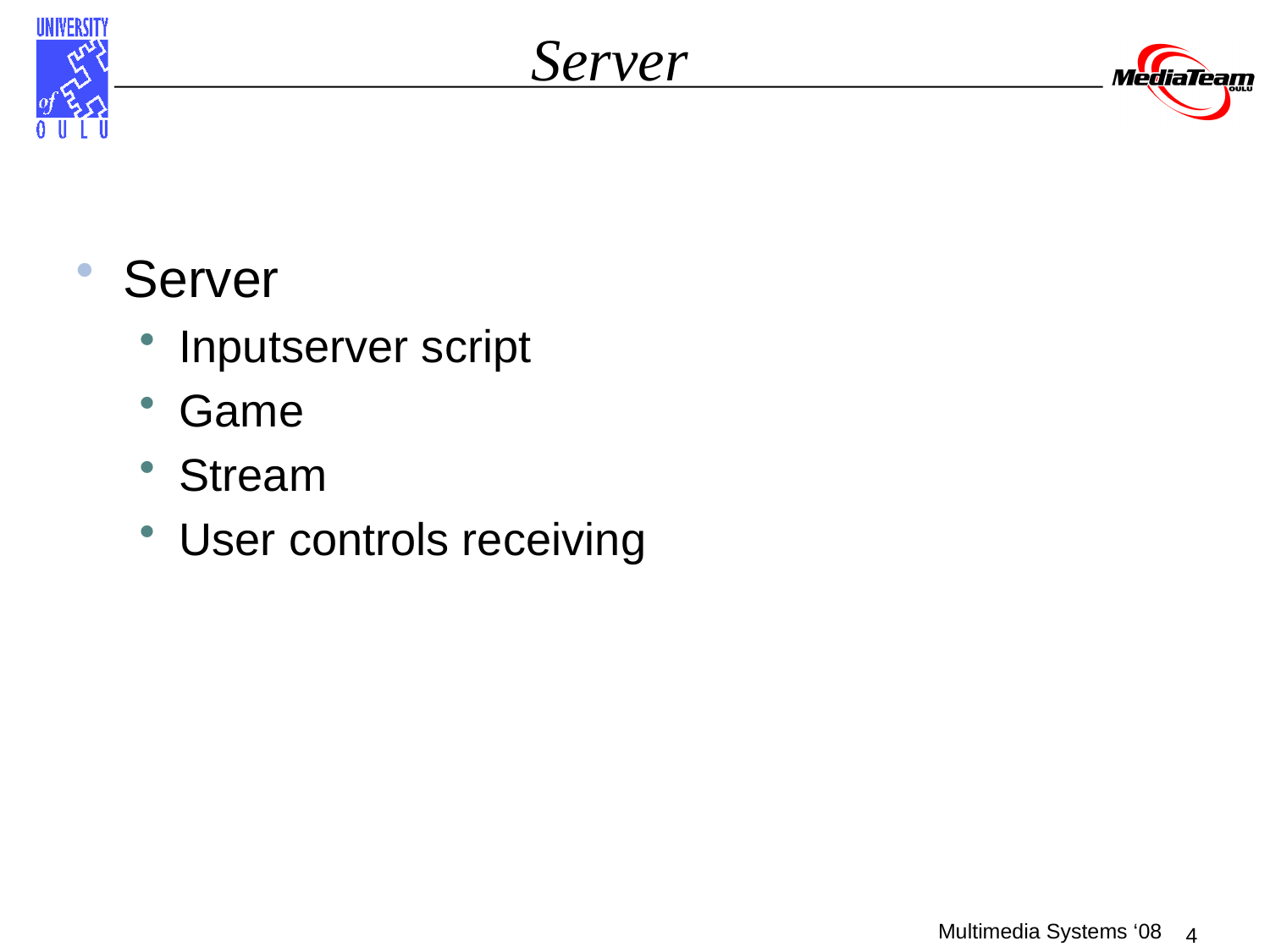

# Server
Server
Inputserver script
Game
Stream
User controls receiving